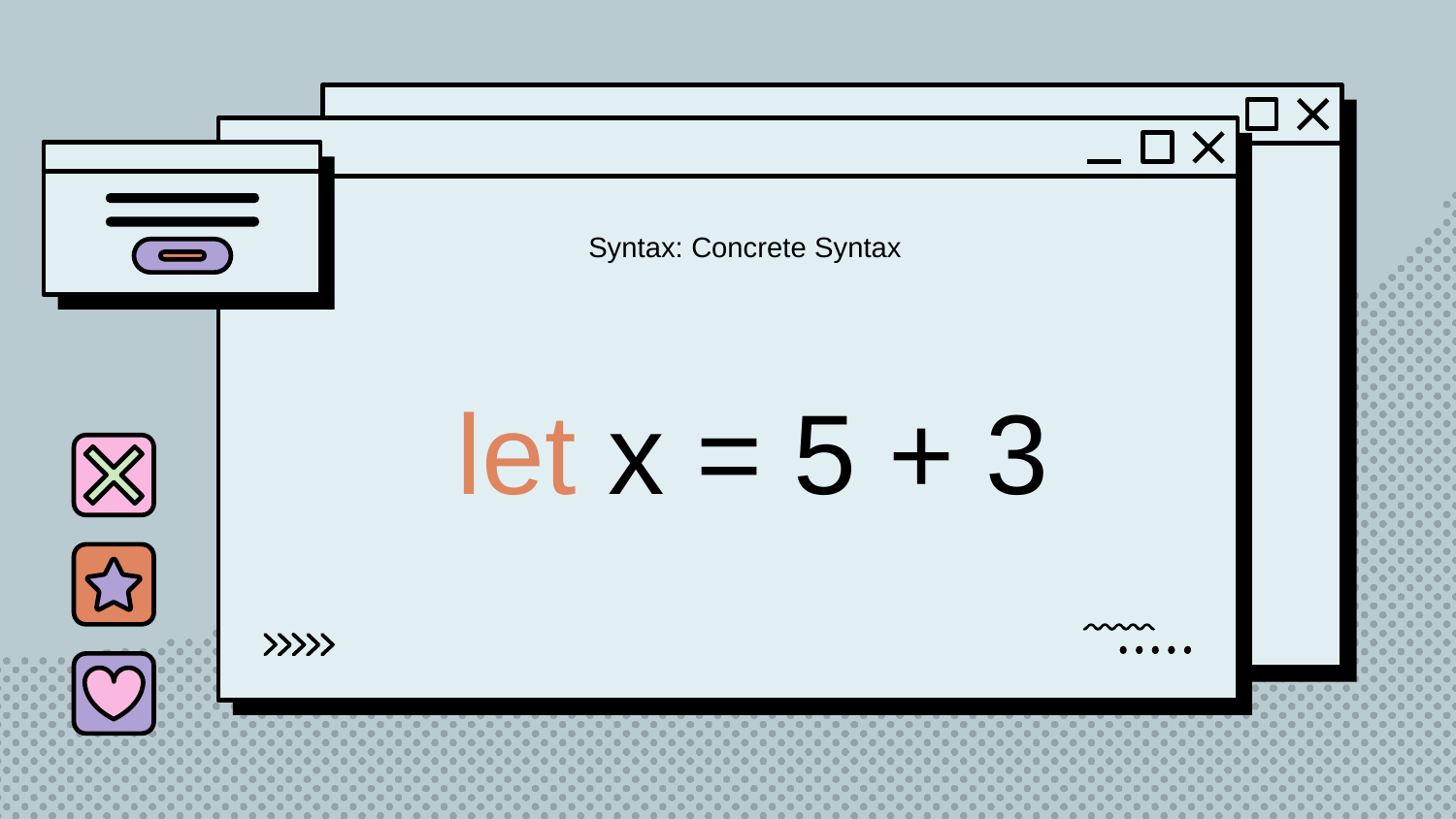

Syntax: Concrete Syntax

# let x = 5 + 3